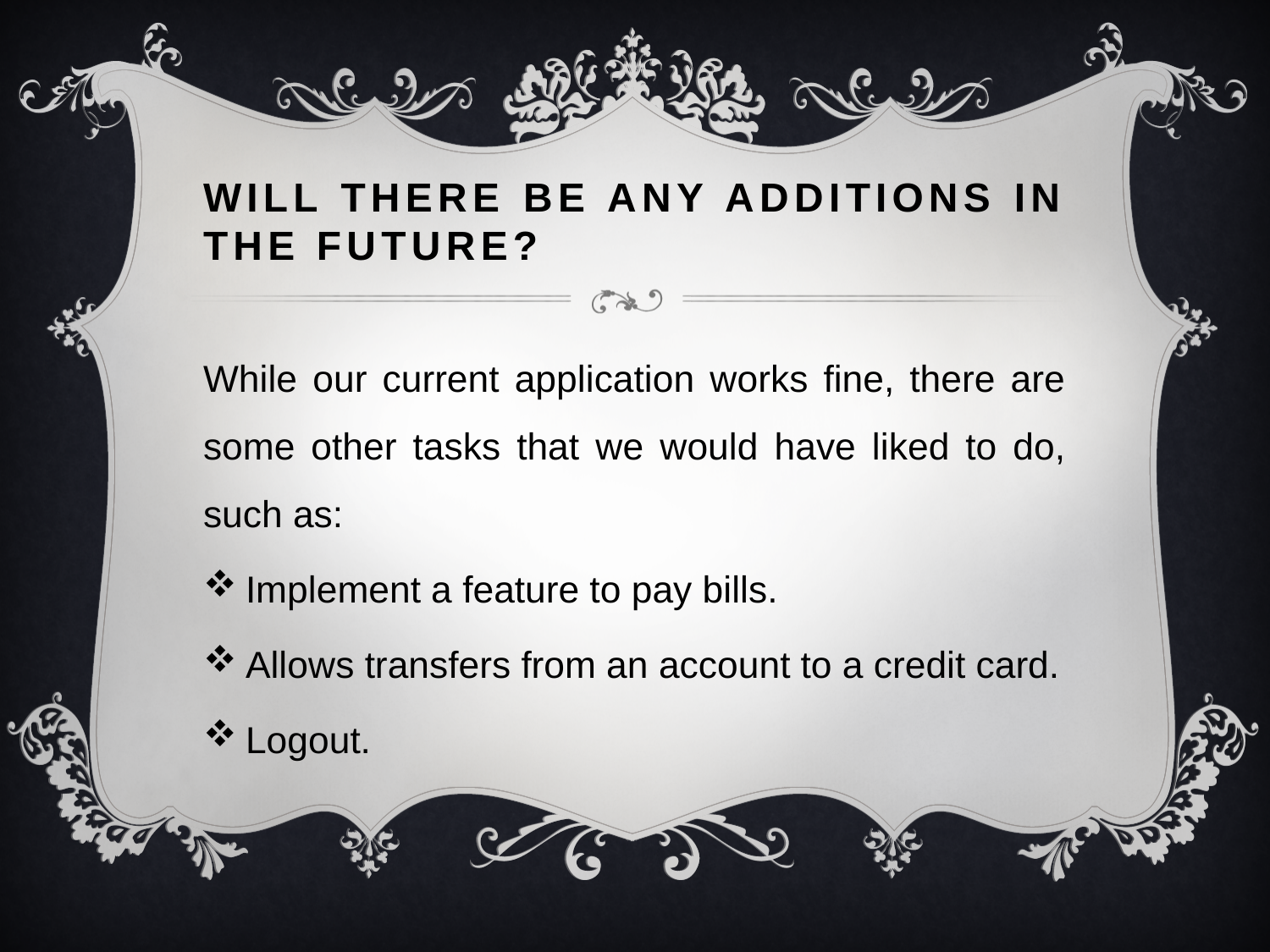

# Will there be any additions in the future?
While our current application works fine, there are some other tasks that we would have liked to do, such as:
Implement a feature to pay bills.
Allows transfers from an account to a credit card.
Logout.